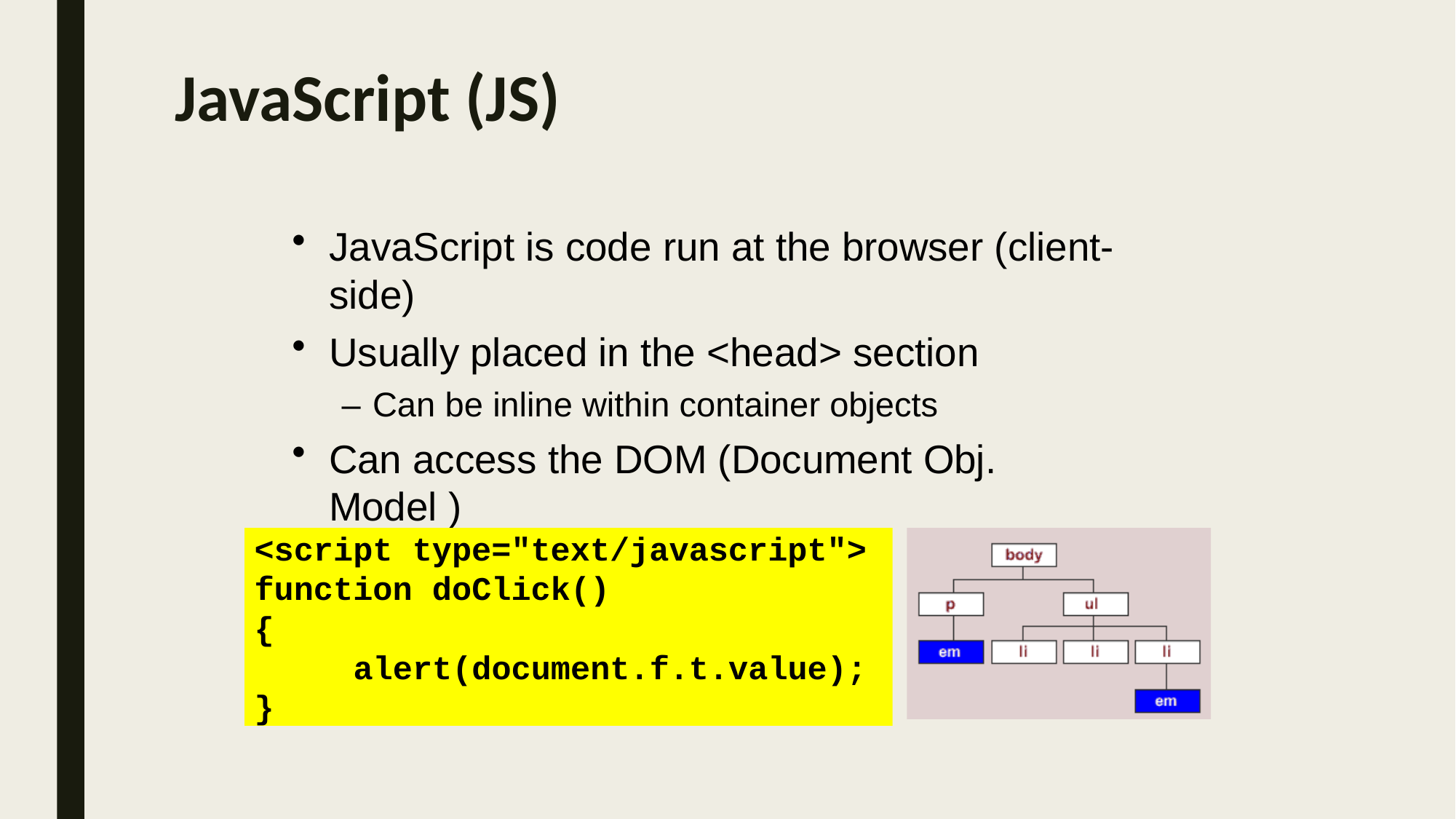

# JavaScript (JS)
JavaScript is code run at the browser (client- side)
Usually placed in the <head> section
– Can be inline within container objects
Can access the DOM (Document Obj. Model )
<script type="text/javascript"> function doClick()
{
alert(document.f.t.value);
}